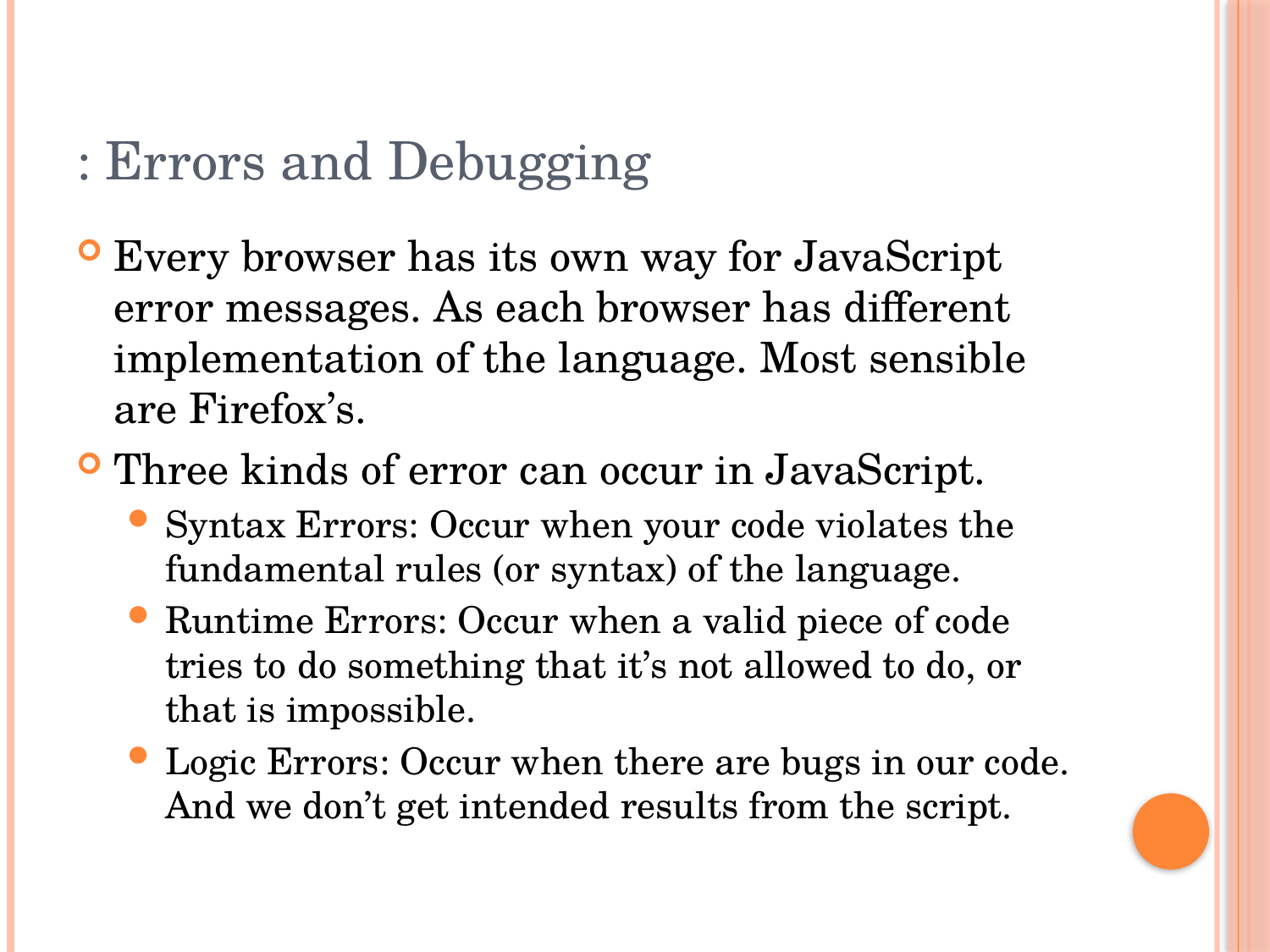

# : Errors and Debugging
Every browser has its own way for JavaScript error messages. As each browser has different implementation of the language. Most sensible are Firefox’s.
Three kinds of error can occur in JavaScript.
Syntax Errors: Occur when your code violates the fundamental rules (or syntax) of the language.
Runtime Errors: Occur when a valid piece of code tries to do something that it’s not allowed to do, or that is impossible.
Logic Errors: Occur when there are bugs in our code. And we don’t get intended results from the script.